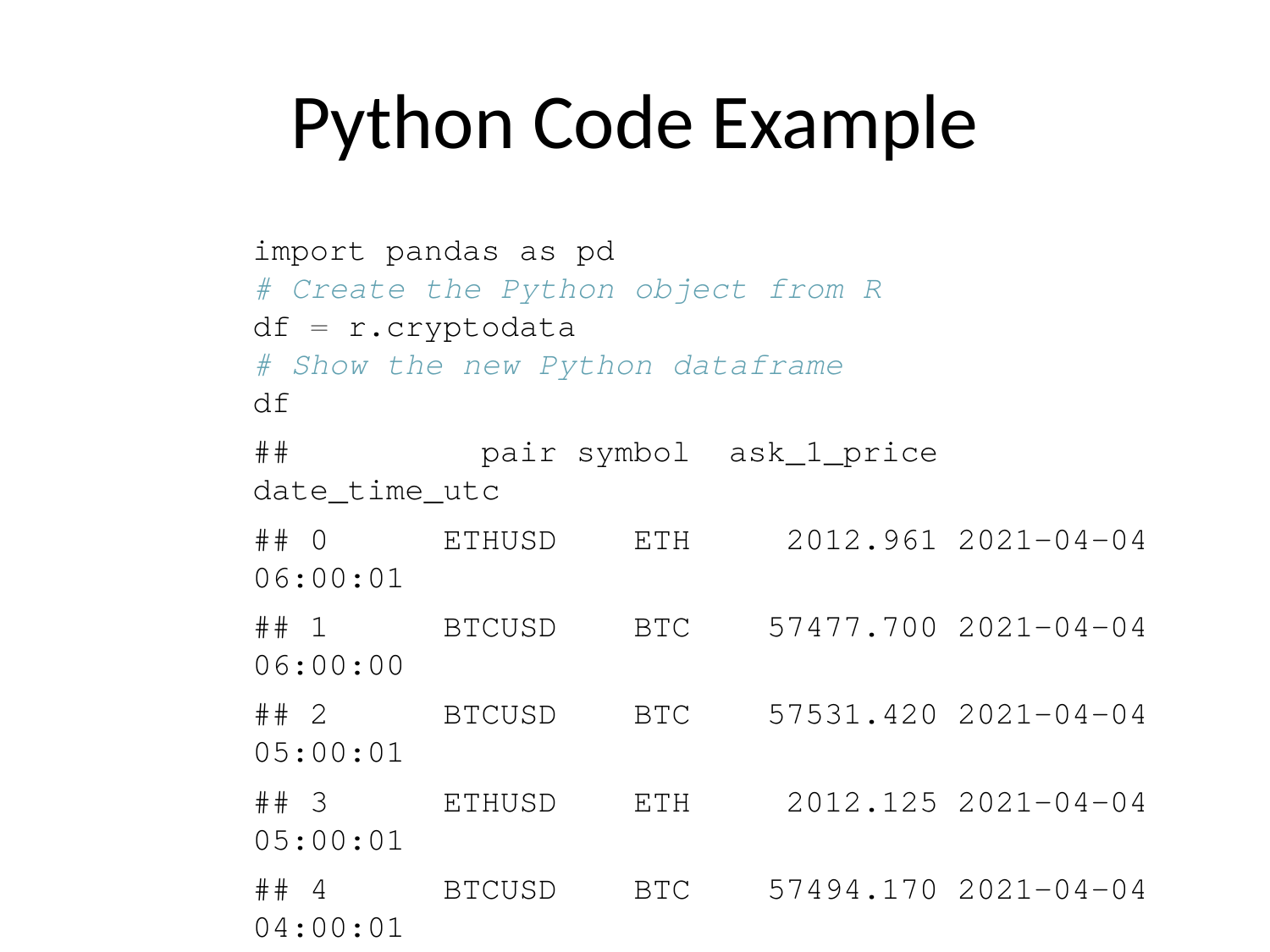

# Python Code Example
import pandas as pd
# Create the Python object from R
df = r.cryptodata
# Show the new Python dataframe
df
##          pair symbol  ask_1_price       date_time_utc
## 0      ETHUSD    ETH     2012.961 2021-04-04 06:00:01
## 1      BTCUSD    BTC    57477.700 2021-04-04 06:00:00
## 2      BTCUSD    BTC    57531.420 2021-04-04 05:00:01
## 3      ETHUSD    ETH     2012.125 2021-04-04 05:00:01
## 4      BTCUSD    BTC    57494.170 2021-04-04 04:00:01
## ...       ...    ...          ...                 ...
## 10493  BTCUSD    BTC    11972.900 2020-08-10 06:03:50
## 10494  BTCUSD    BTC    11985.890 2020-08-10 05:03:48
## 10495  BTCUSD    BTC    11997.470 2020-08-10 04:32:55
## 10496  BTCUSD    BTC    10686.880                 NaT
## 10497  ETHUSD    ETH      357.844                 NaT
##
## [10498 rows x 4 columns]